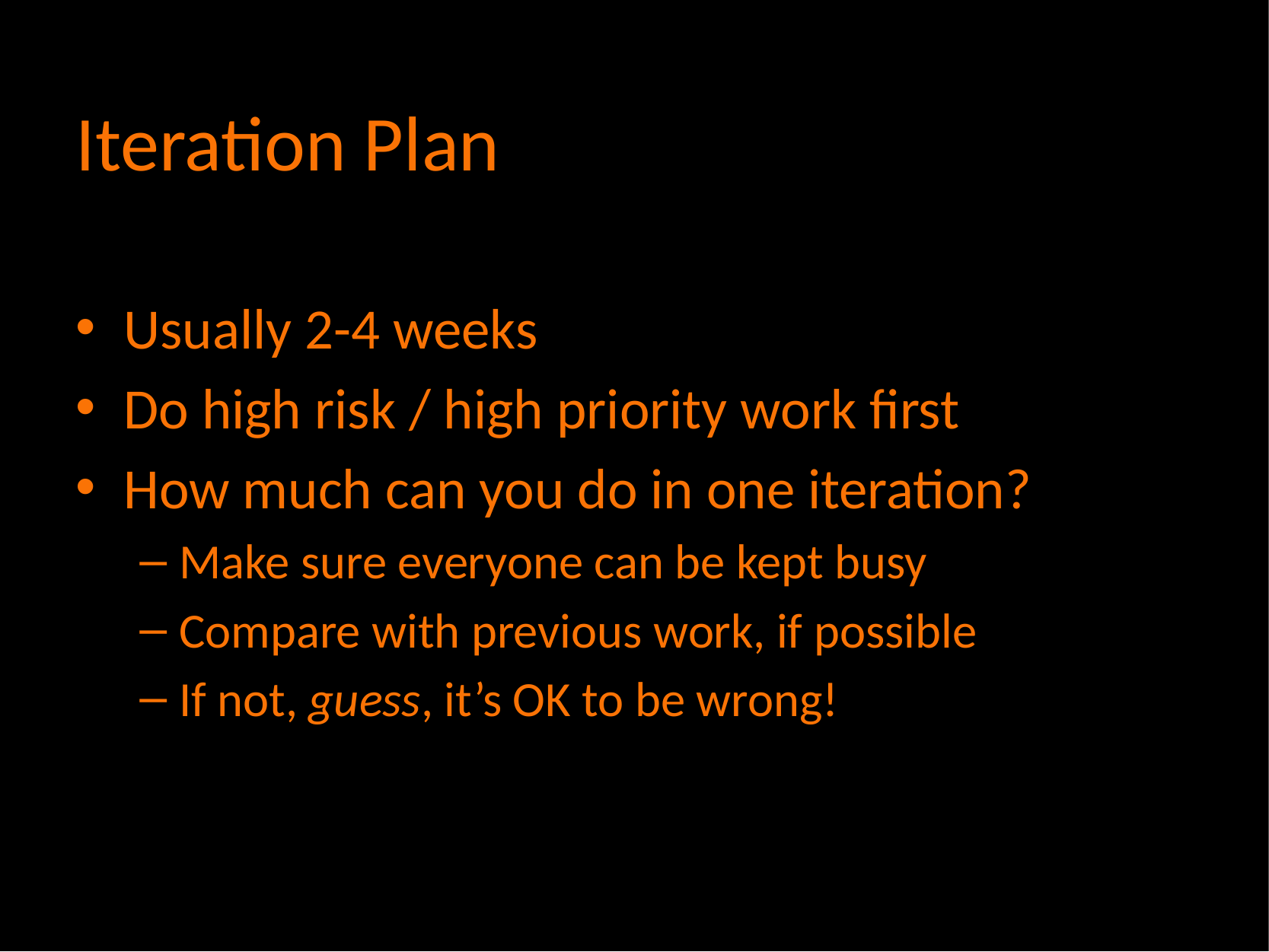

# Iteration Plan
Usually 2-4 weeks
Do high risk / high priority work first
How much can you do in one iteration?
Make sure everyone can be kept busy
Compare with previous work, if possible
If not, guess, it’s OK to be wrong!